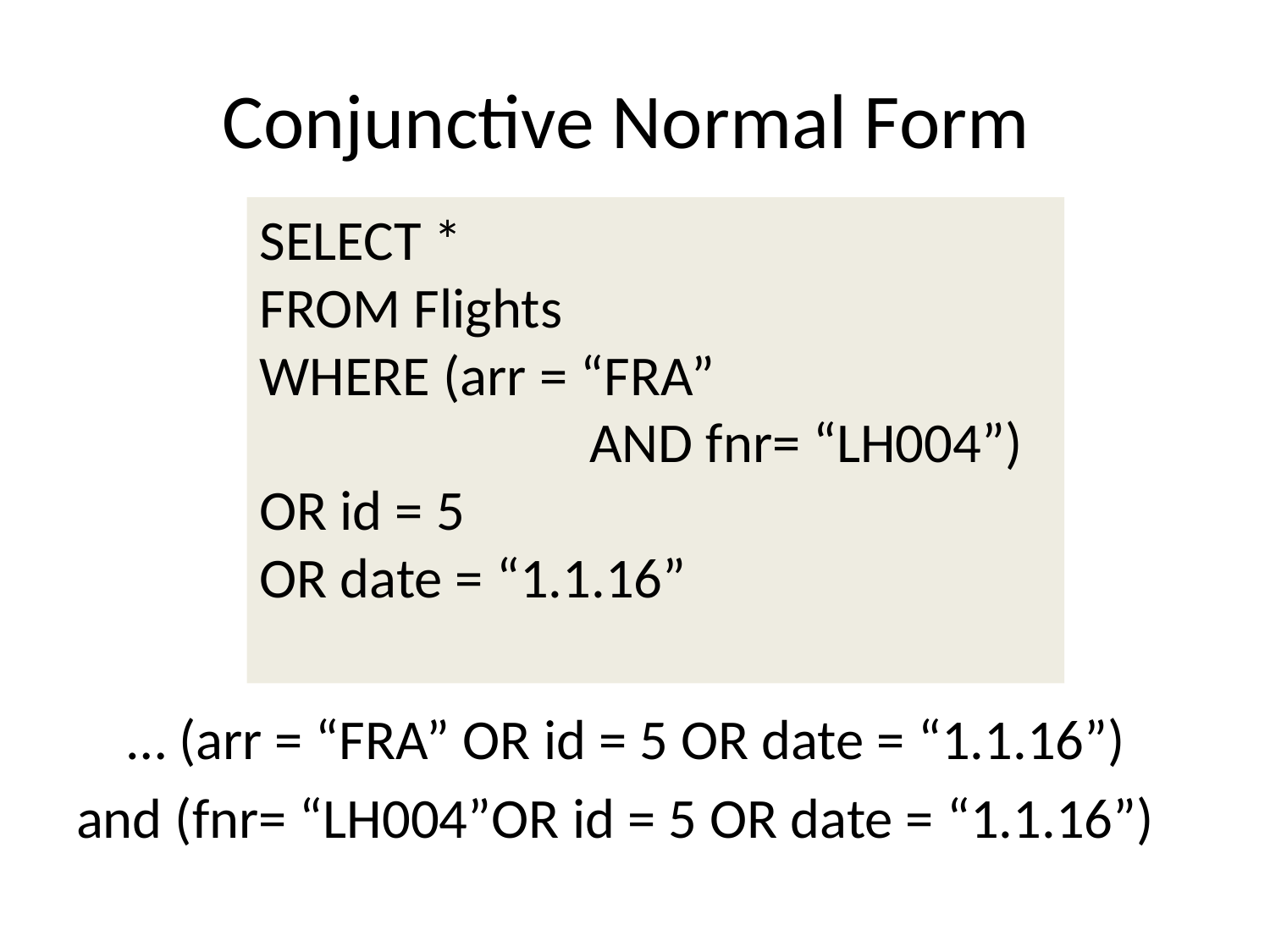

# Conjunctive Normal Form
SELECT *
FROM Flights
WHERE (arr = “FRA”
		      AND fnr= “LH004”)
OR id = 5
OR date = “1.1.16”

    … (arr = “FRA” OR id = 5 OR date = “1.1.16”)
and (fnr= “LH004”OR id = 5 OR date = “1.1.16”)